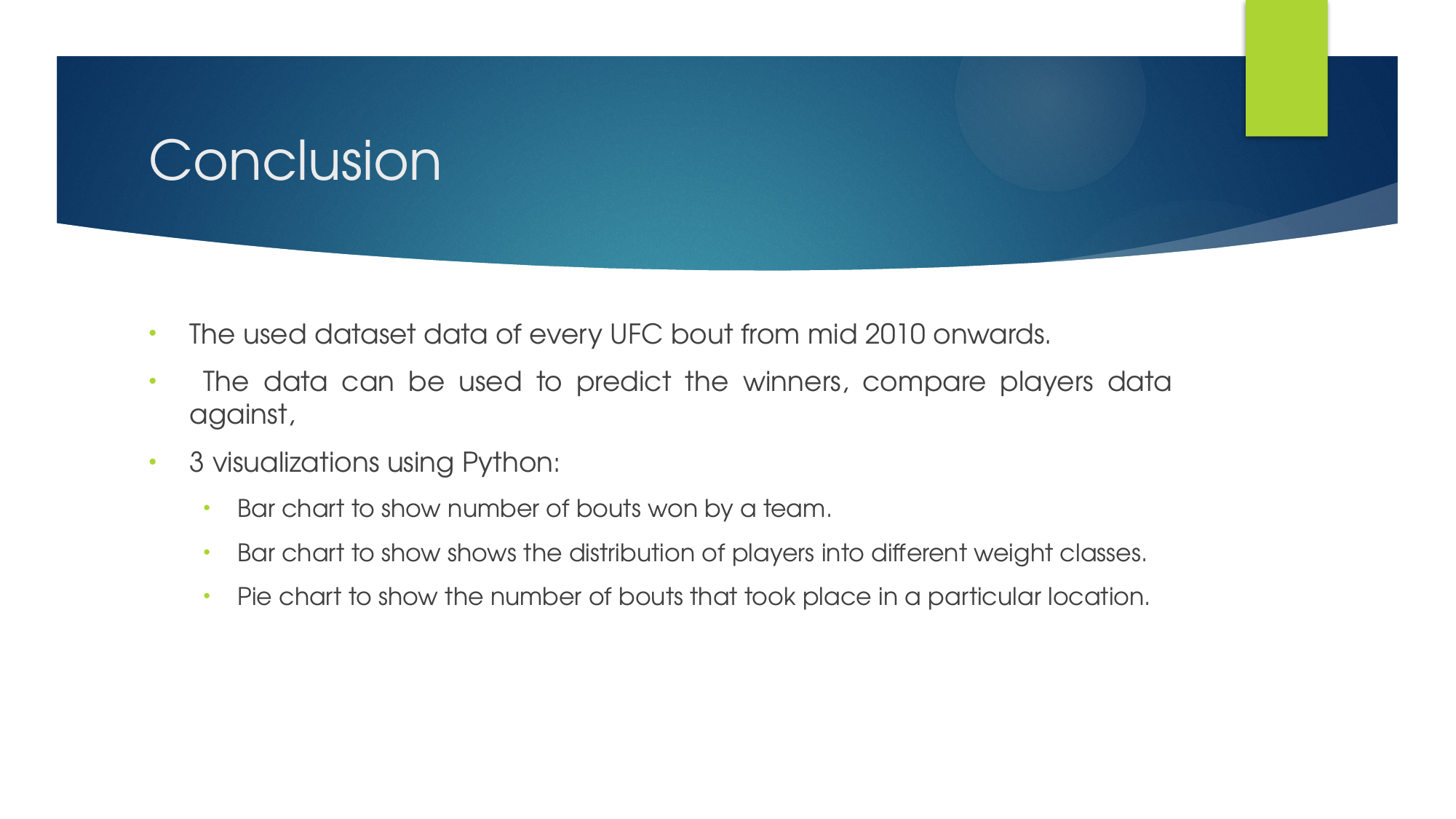

# Conclusion
The used dataset data of every UFC bout from mid 2010 onwards.
 The data can be used to predict the winners, compare players data against,
3 visualizations using Python:
Bar chart to show number of bouts won by a team.
Bar chart to show shows the distribution of players into different weight classes.
Pie chart to show the number of bouts that took place in a particular location.